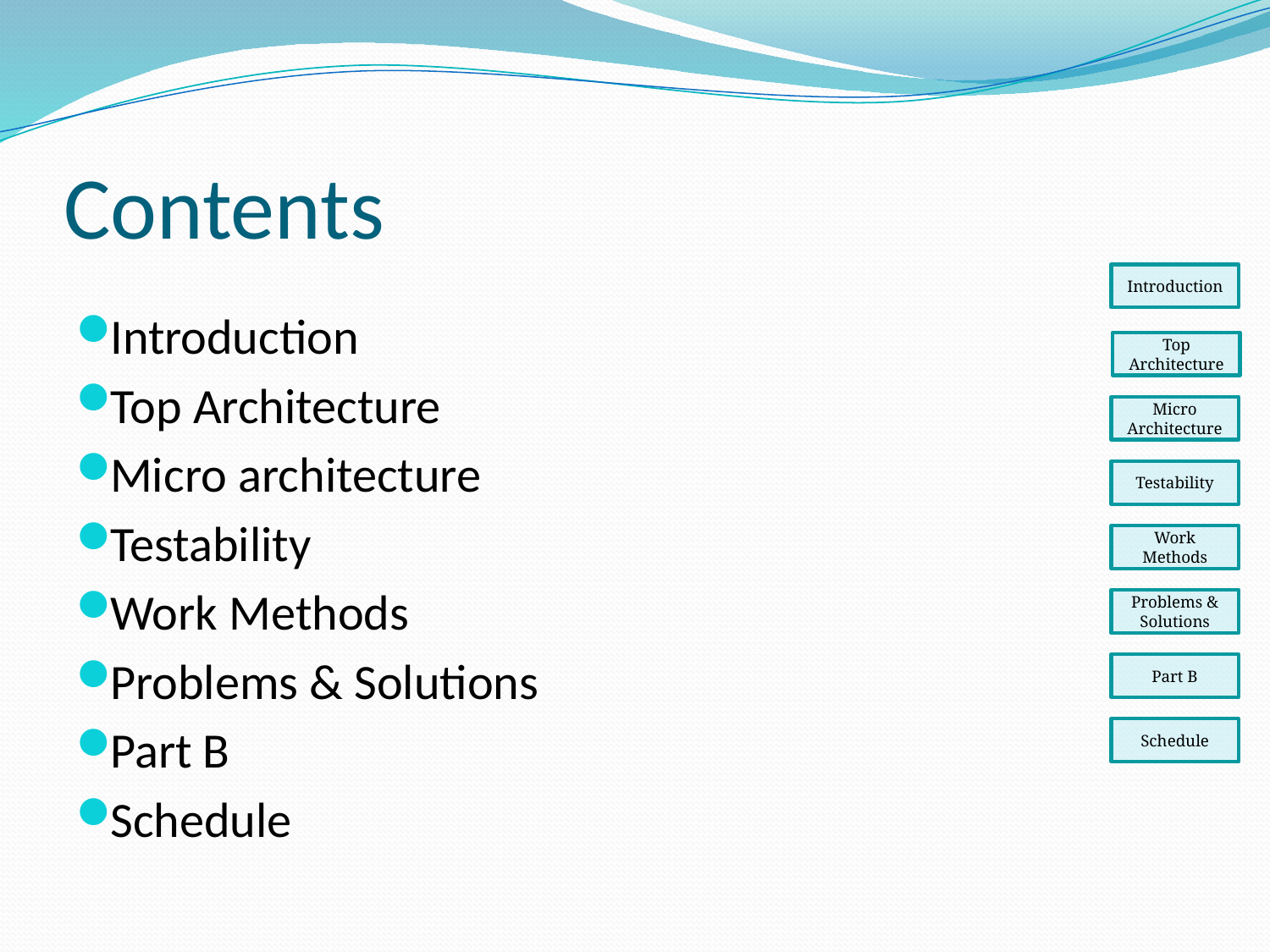

# Contents

Introduction
Top Architecture
Micro architecture
Testability
Work Methods
Problems & Solutions
Part B
Schedule
Introduction
Top Architecture
Micro Architecture
Testability
Work Methods
Problems & Solutions
Part B
Schedule